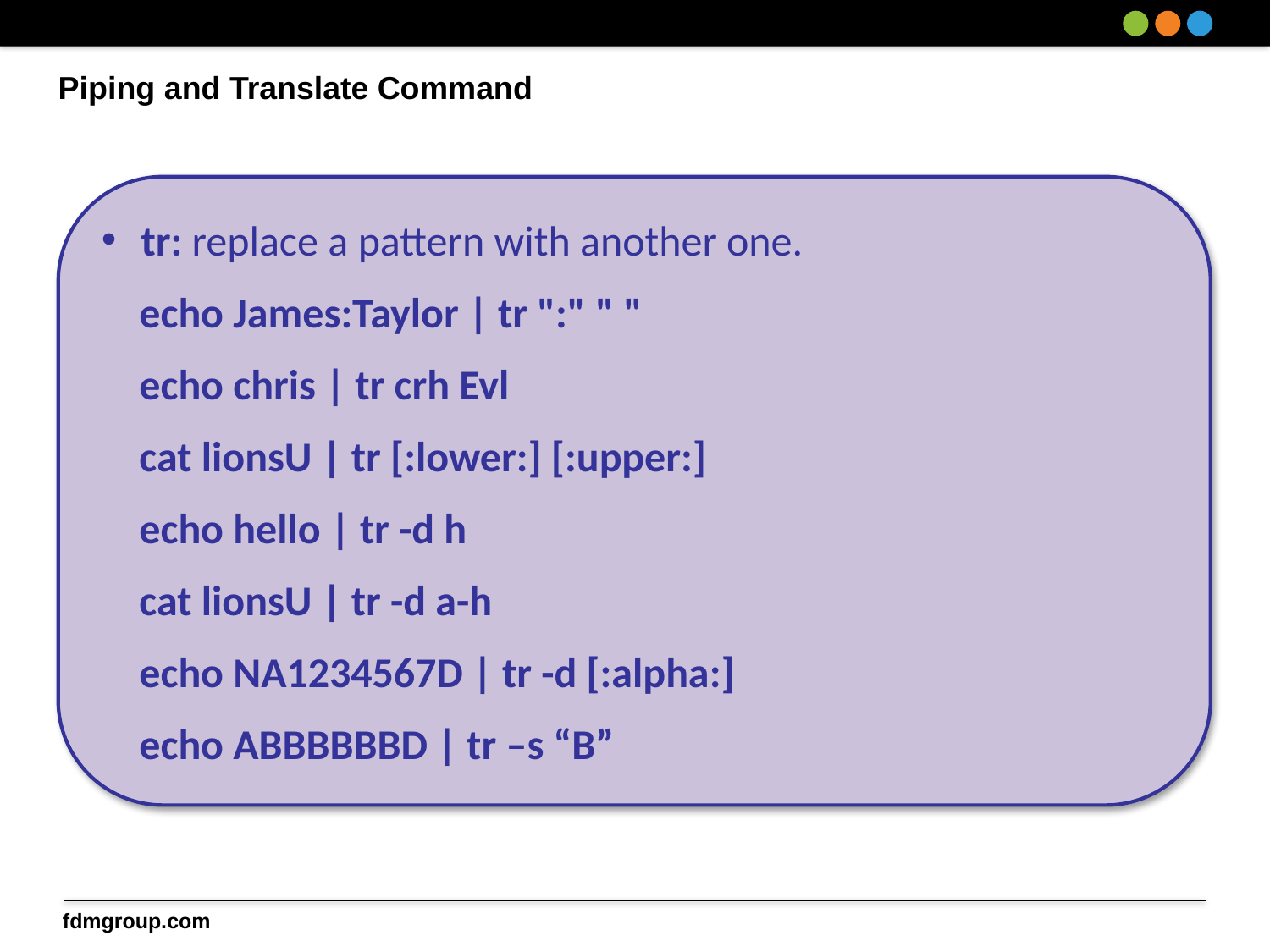

# Piping and Translate Command
tr: replace a pattern with another one.
echo James:Taylor | tr ":" " "
echo chris | tr crh Evl
cat lionsU | tr [:lower:] [:upper:]
echo hello | tr -d h
cat lionsU | tr -d a-h
echo NA1234567D | tr -d [:alpha:]
echo ABBBBBBD | tr –s “B”